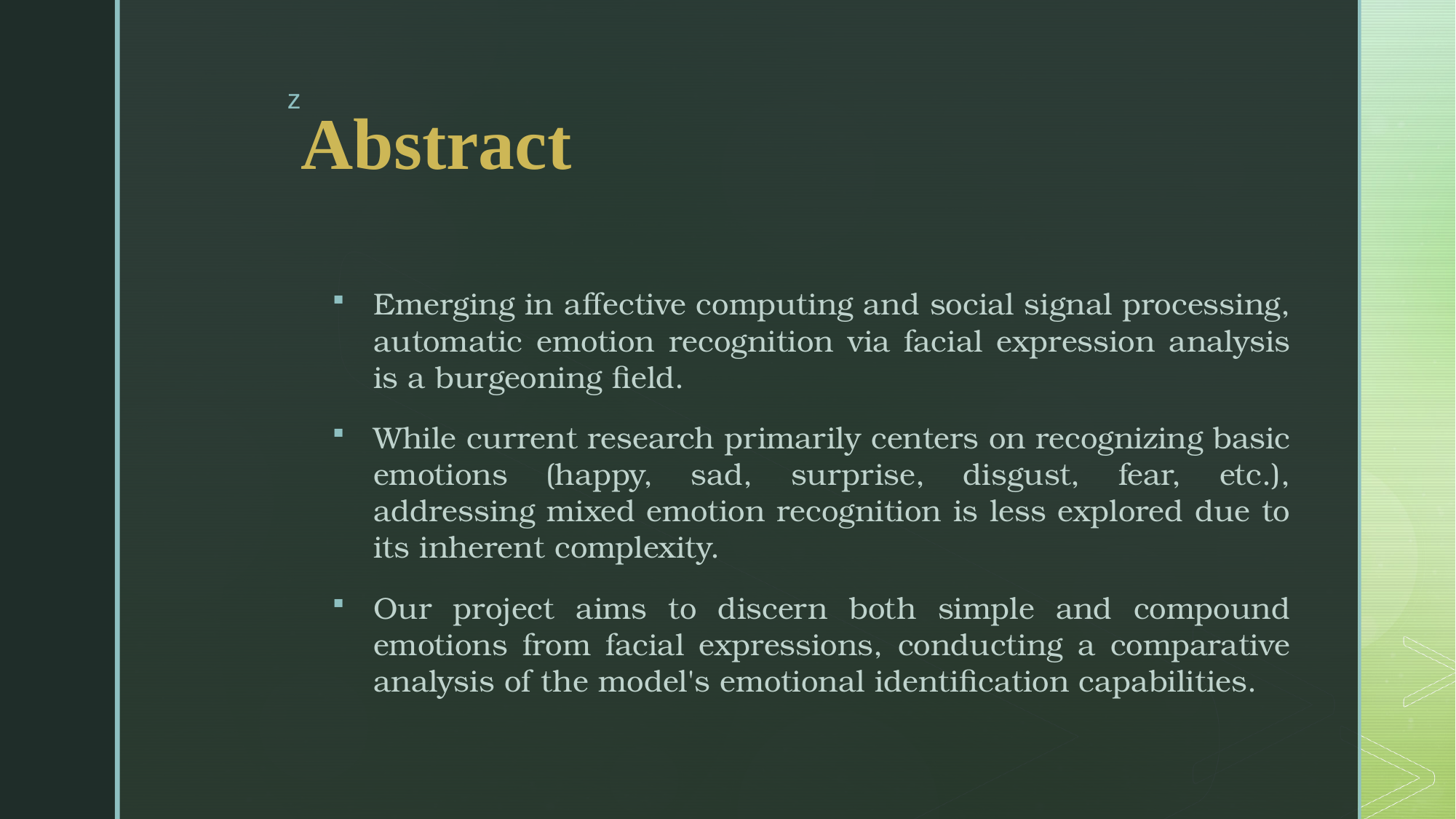

# Abstract
Emerging in affective computing and social signal processing, automatic emotion recognition via facial expression analysis is a burgeoning field.
While current research primarily centers on recognizing basic emotions (happy, sad, surprise, disgust, fear, etc.), addressing mixed emotion recognition is less explored due to its inherent complexity.
Our project aims to discern both simple and compound emotions from facial expressions, conducting a comparative analysis of the model's emotional identification capabilities.